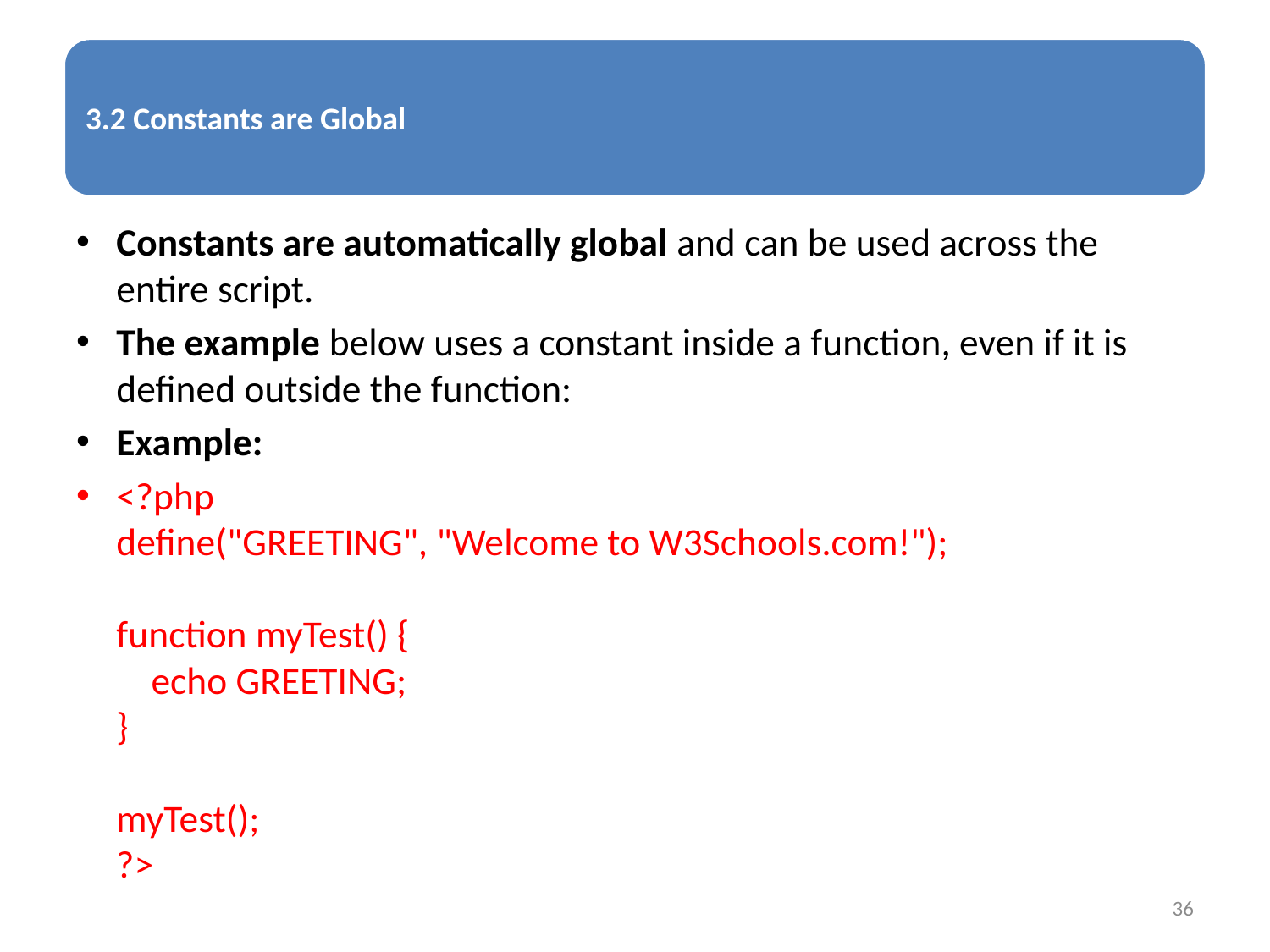

3.2 Constants are Global
Constants are automatically global and can be used across the entire script.
The example below uses a constant inside a function, even if it is defined outside the function:
Example:
<?php
define("GREETING", "Welcome to W3Schools.com!");
function myTest() {
    echo GREETING;
}
 
myTest();
?>
36